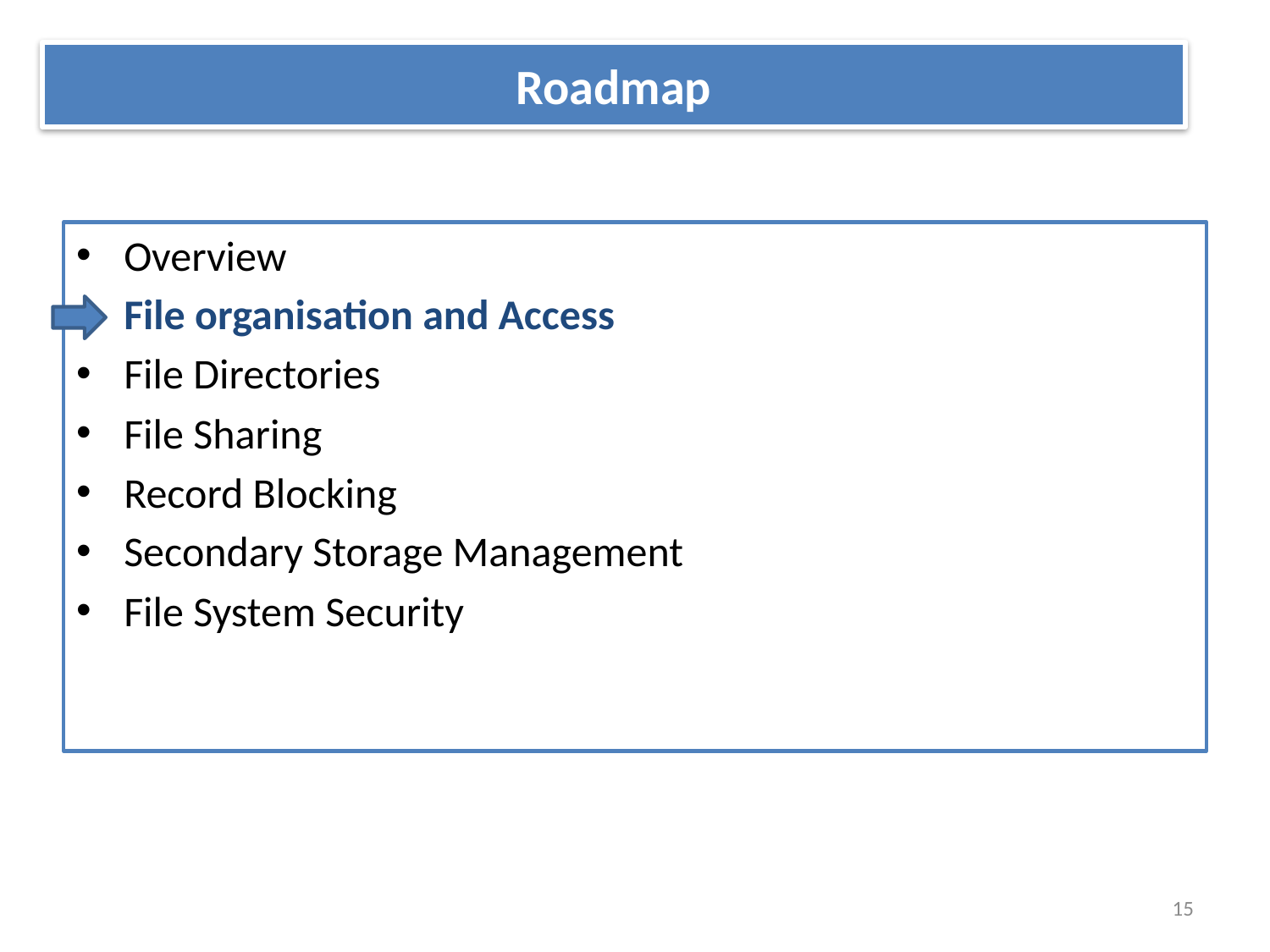

# Roadmap
Overview
File organisation and Access
File Directories
File Sharing
Record Blocking
Secondary Storage Management
File System Security

15